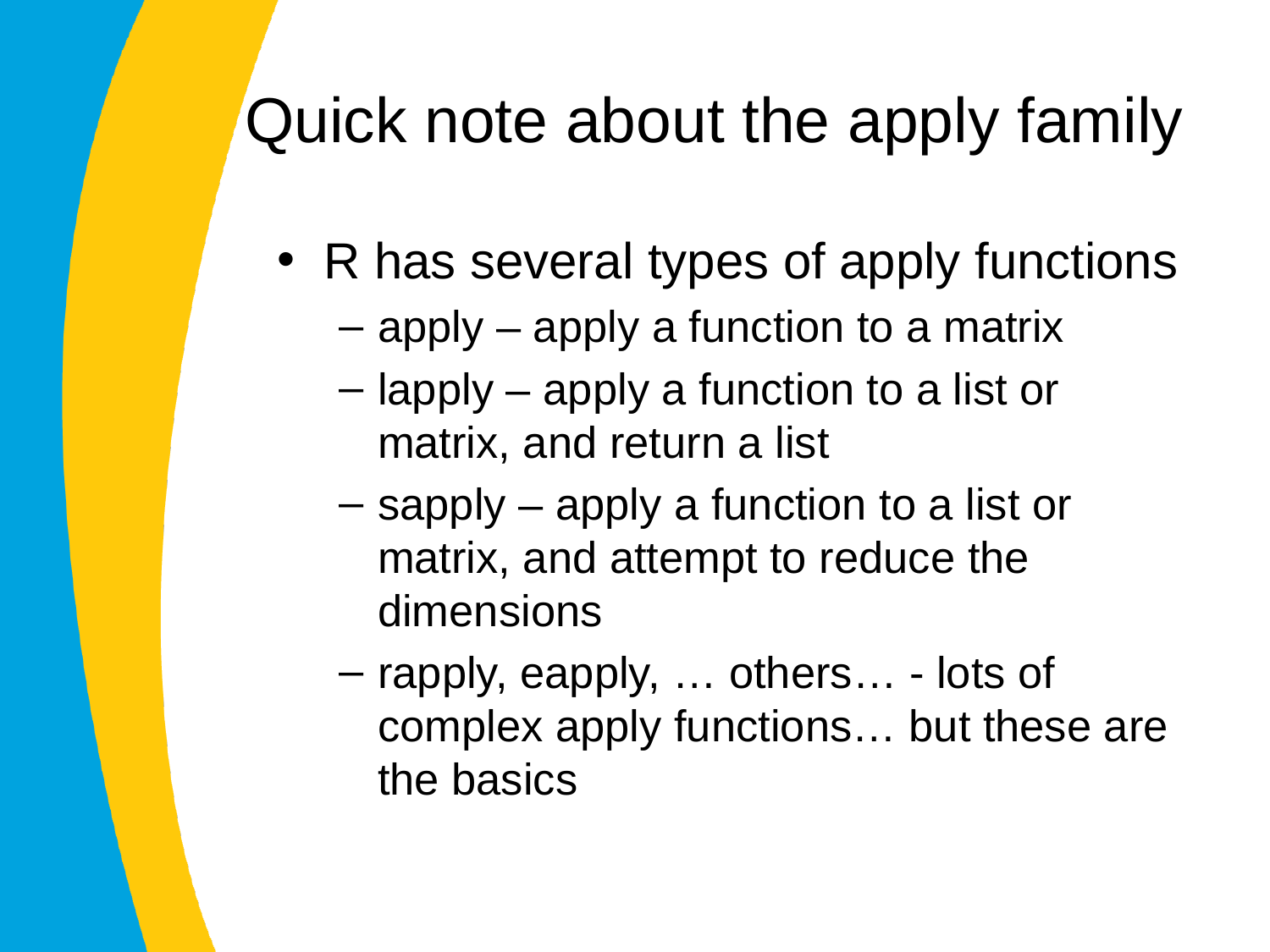

# Quick note about the apply family
R has several types of apply functions
apply – apply a function to a matrix
lapply – apply a function to a list or matrix, and return a list
sapply – apply a function to a list or matrix, and attempt to reduce the dimensions
rapply, eapply, … others… - lots of complex apply functions… but these are the basics